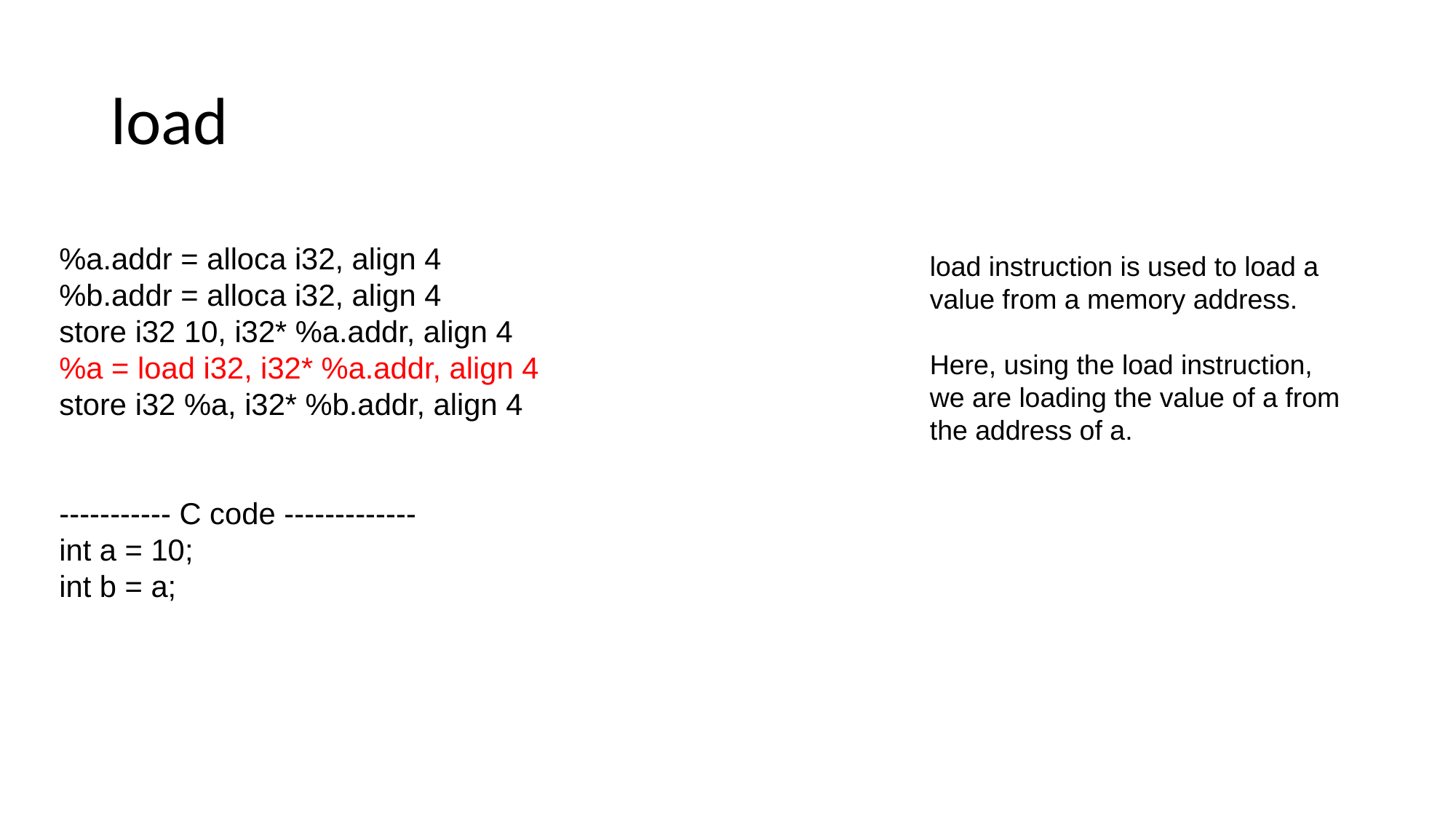

# load

%a.addr = alloca i32, align 4
%b.addr = alloca i32, align 4
store i32 10, i32* %a.addr, align 4
%a = load i32, i32* %a.addr, align 4
store i32 %a, i32* %b.addr, align 4

----------- C code -------------
int a = 10;
int b = a;
load instruction is used to load a value from a memory address.

Here, using the load instruction, we are loading the value of a from the address of a.